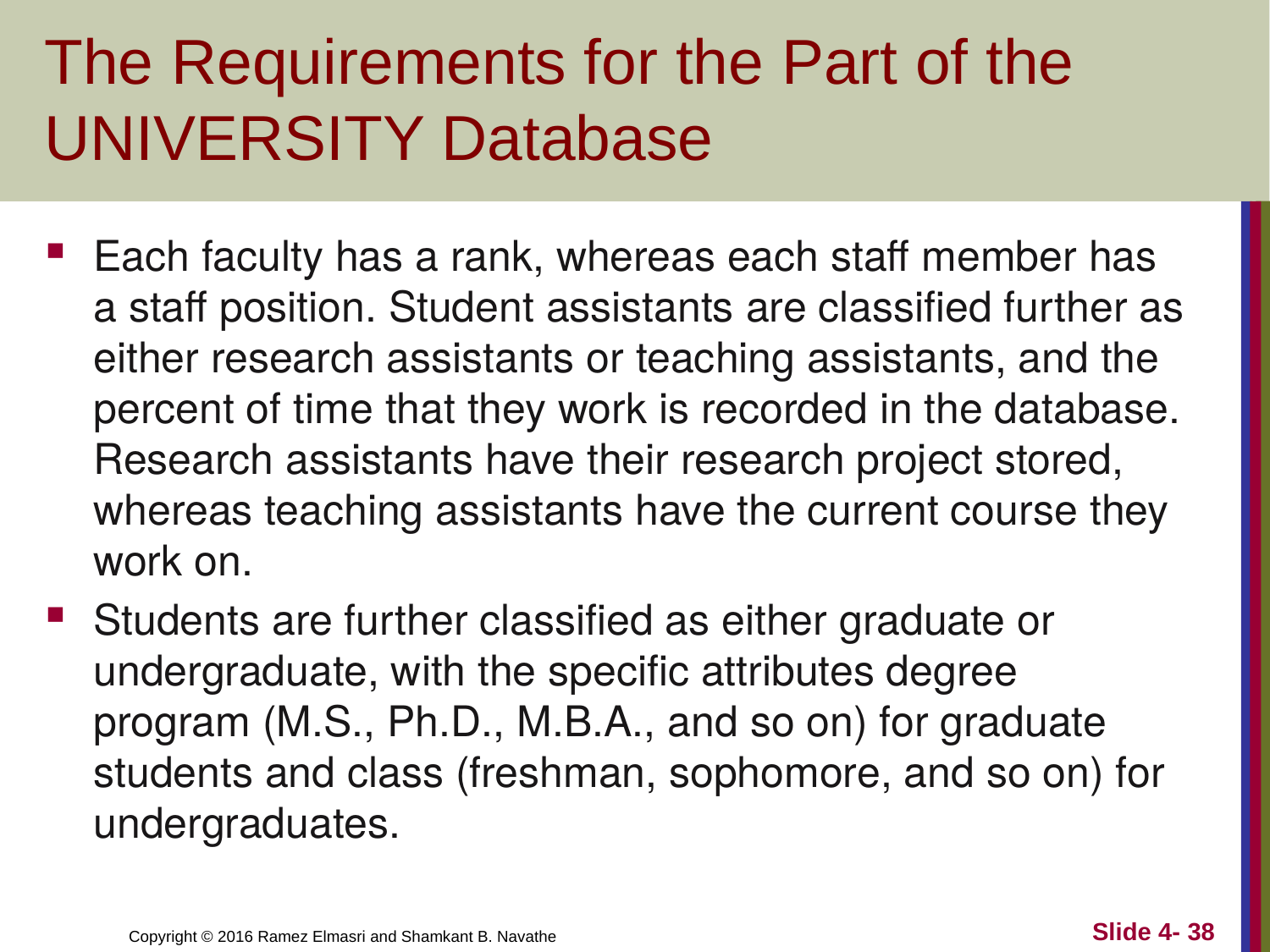

# The Requirements for the Part of the UNIVERSITY Database
Each faculty has a rank, whereas each staff member has a staff position. Student assistants are classified further as either research assistants or teaching assistants, and the percent of time that they work is recorded in the database. Research assistants have their research project stored, whereas teaching assistants have the current course they work on.
Students are further classified as either graduate or undergraduate, with the specific attributes degree program (M.S., Ph.D., M.B.A., and so on) for graduate students and class (freshman, sophomore, and so on) for undergraduates.

Slide 4- 38